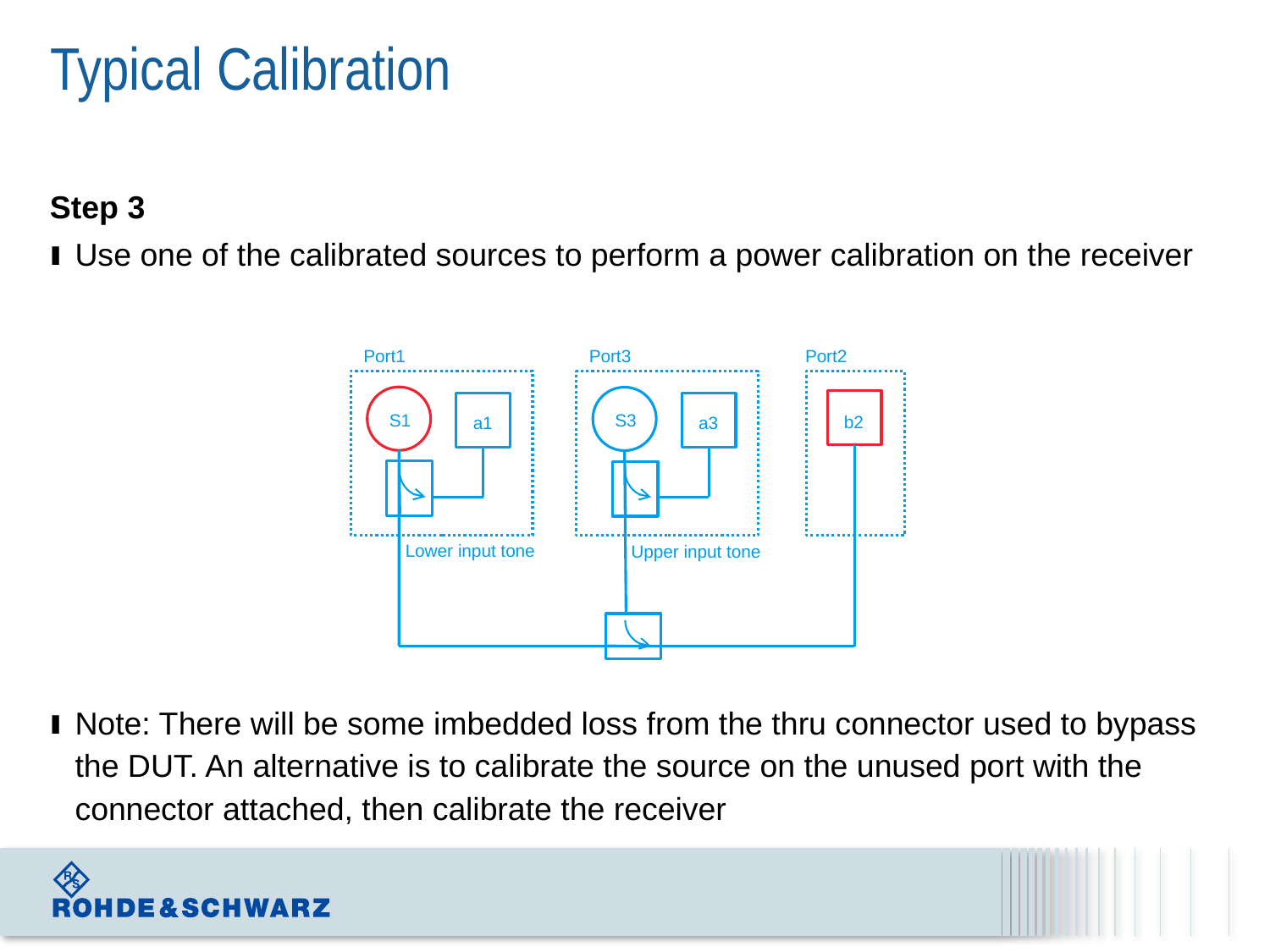

# Typical Calibration
Step 3
Use one of the calibrated sources to perform a power calibration on the receiver

Note: There will be some imbedded loss from the thru connector used to bypass the DUT. An alternative is to calibrate the source on the unused port with the connector attached, then calibrate the receiver
Port2
Port1
Port3

S3

a3

S1

b2

a1

Lower input tone
Upper input tone